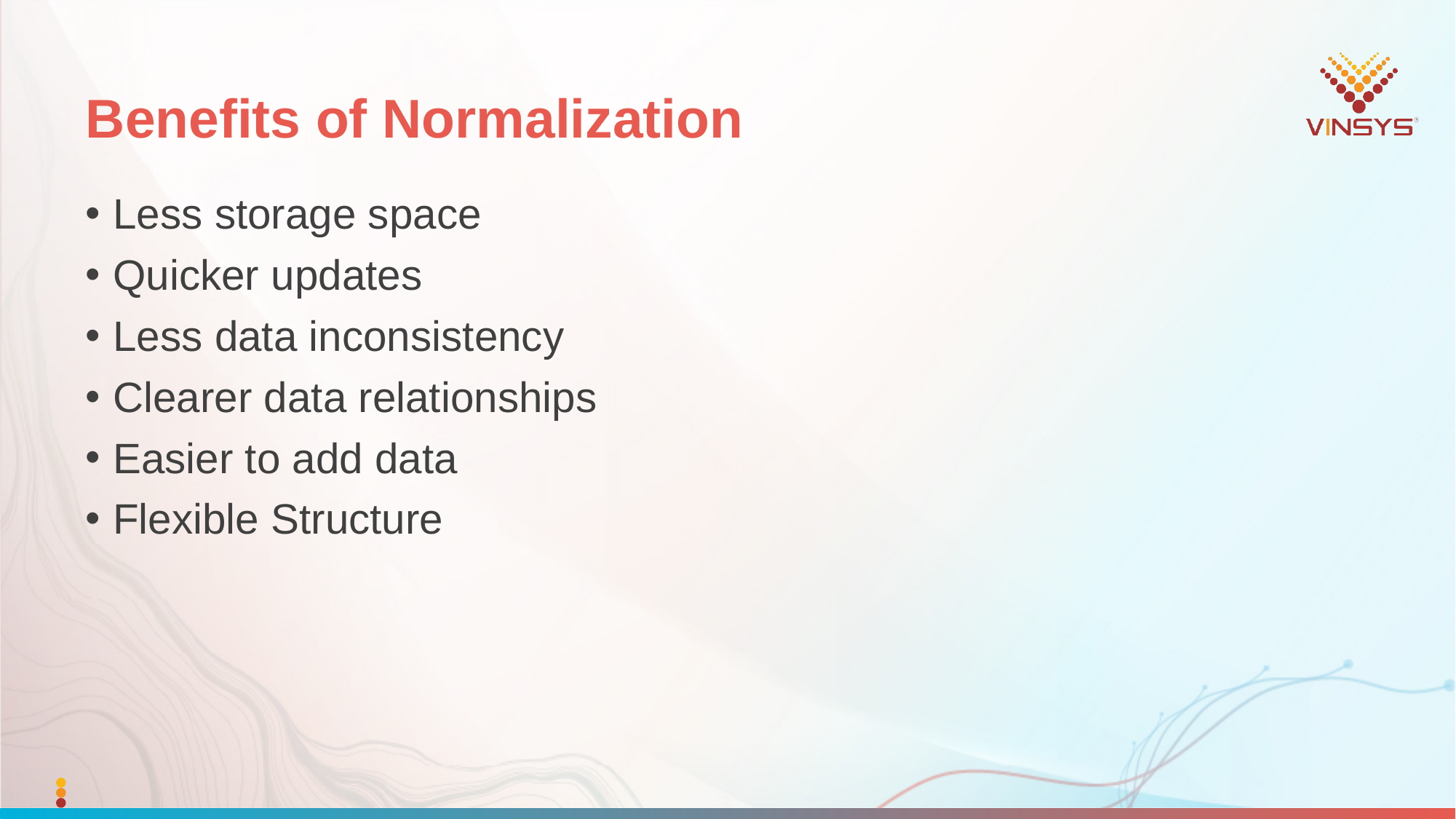

# Benefits of Normalization
Less storage space
Quicker updates
Less data inconsistency
Clearer data relationships
Easier to add data
Flexible Structure